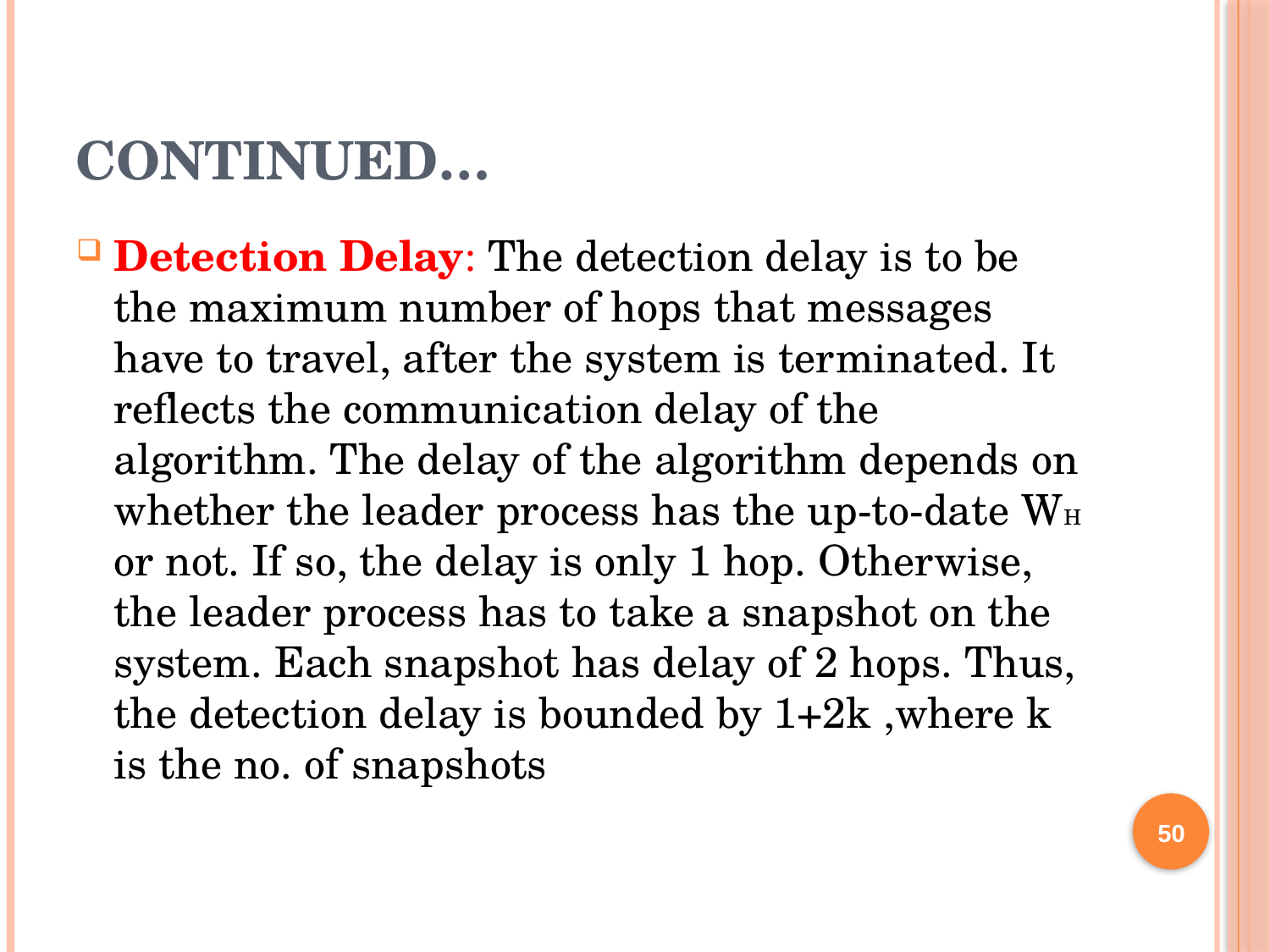

# Continued…
Detection Delay: The detection delay is to be the maximum number of hops that messages have to travel, after the system is terminated. It reflects the communication delay of the algorithm. The delay of the algorithm depends on whether the leader process has the up-to-date WH or not. If so, the delay is only 1 hop. Otherwise, the leader process has to take a snapshot on the system. Each snapshot has delay of 2 hops. Thus, the detection delay is bounded by 1+2k ,where k is the no. of snapshots
50